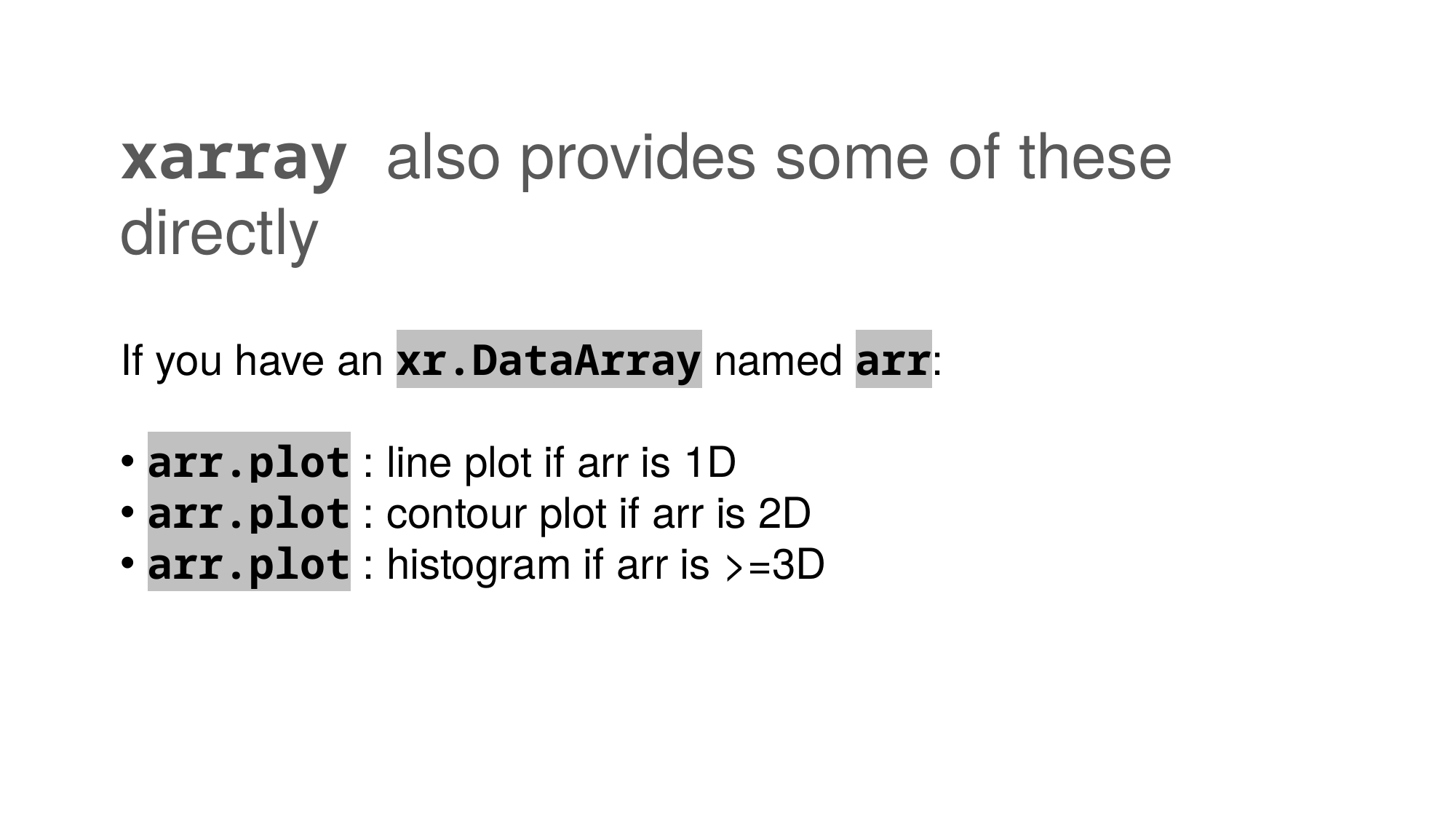

# xarray also provides some of these directly
If you have an xr.DataArray named arr:

arr.plot : line plot if arr is 1D
arr.plot : contour plot if arr is 2D
arr.plot : histogram if arr is >=3D